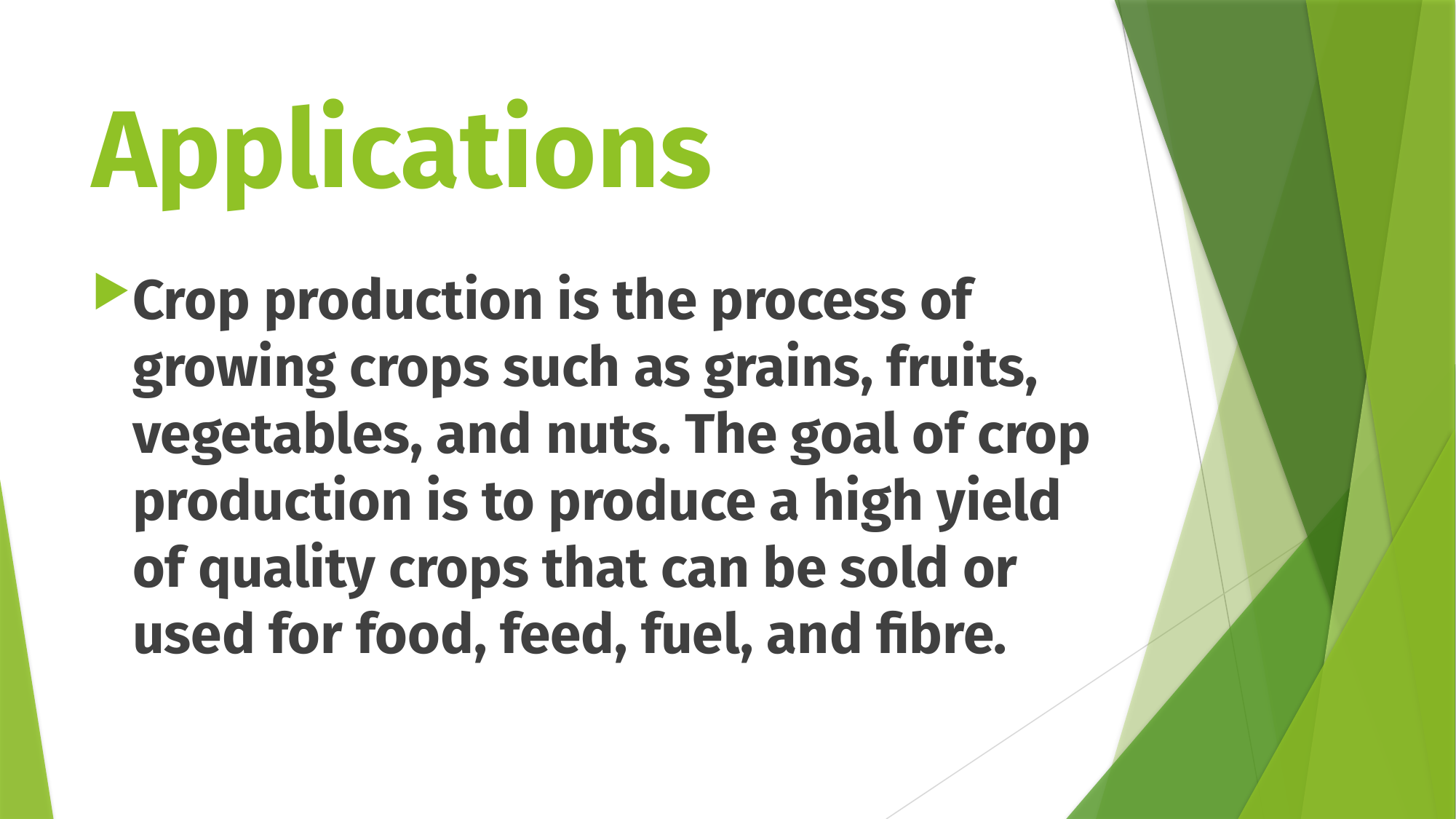

# Applications
Crop production is the process of growing crops such as grains, fruits, vegetables, and nuts. The goal of crop production is to produce a high yield of quality crops that can be sold or used for food, feed, fuel, and fibre.